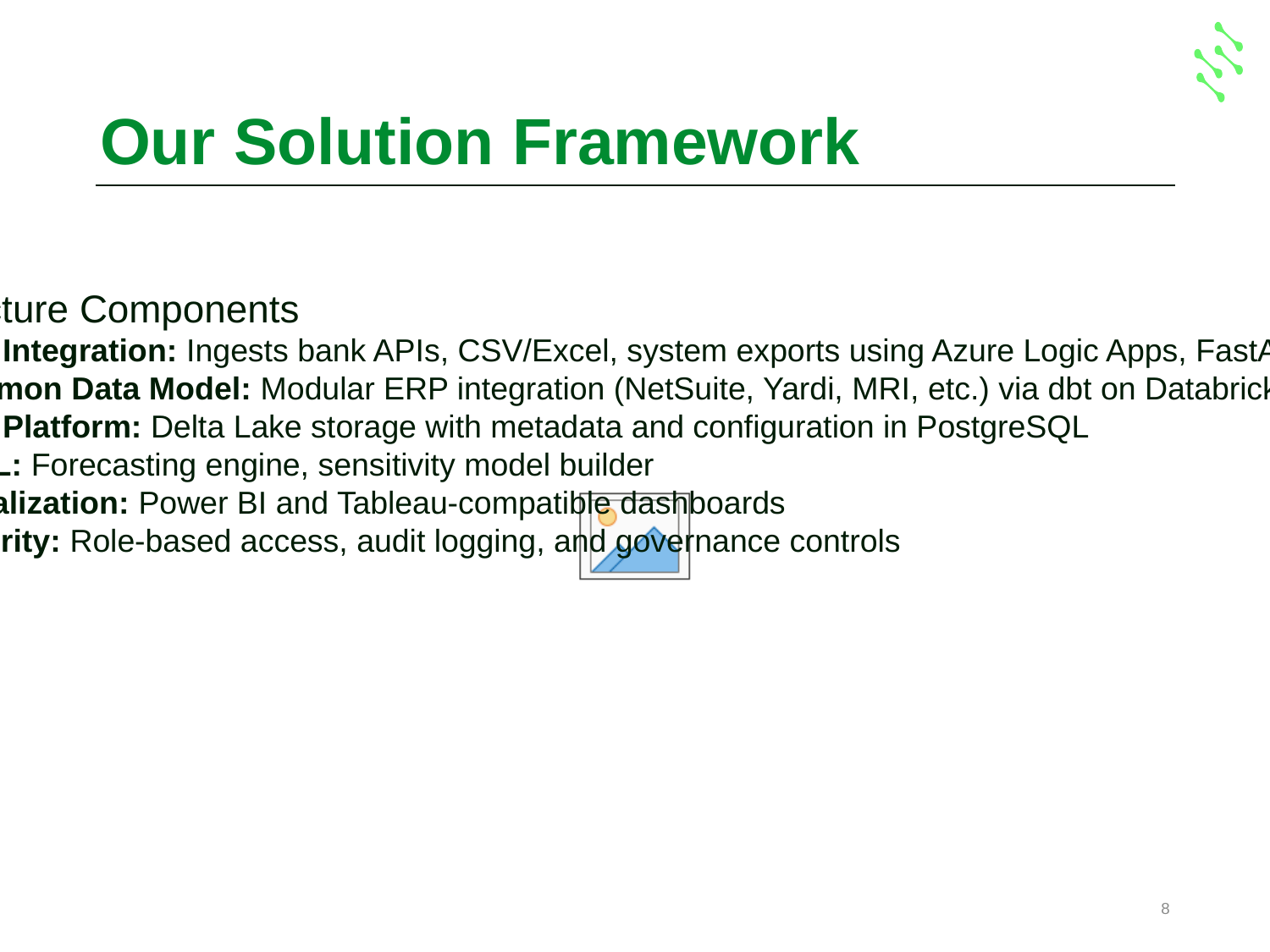

# Our Solution Framework
Architecture Components
Data Integration: Ingests bank APIs, CSV/Excel, system exports using Azure Logic Apps, FastAPI, Kafka
Common Data Model: Modular ERP integration (NetSuite, Yardi, MRI, etc.) via dbt on Databricks
Data Platform: Delta Lake storage with metadata and configuration in PostgreSQL
AI/ML: Forecasting engine, sensitivity model builder
Visualization: Power BI and Tableau-compatible dashboards
Security: Role-based access, audit logging, and governance controls
8